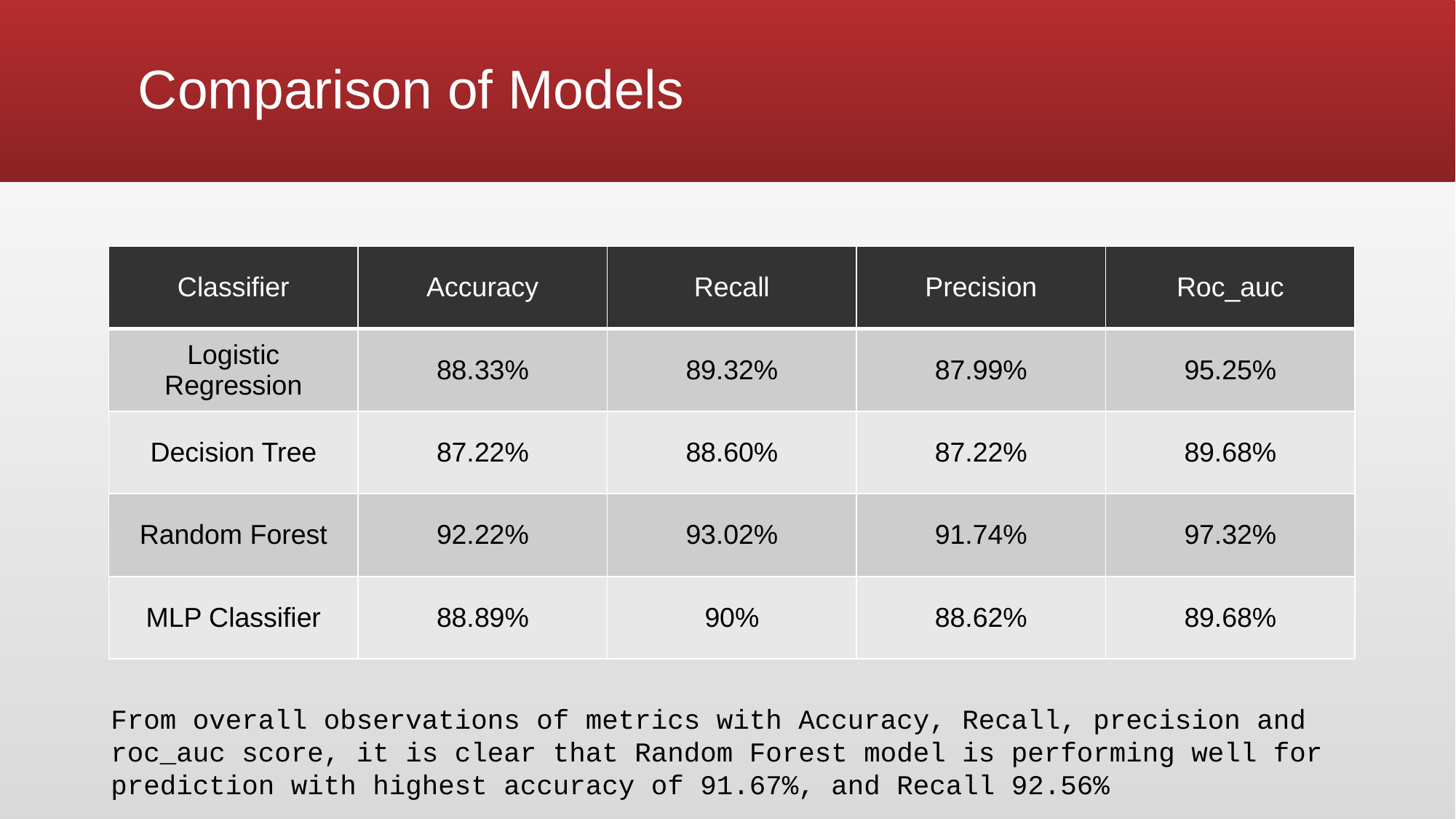

# Comparison of Models
| Classifier | Accuracy | Recall | Precision | Roc\_auc |
| --- | --- | --- | --- | --- |
| Logistic Regression | 88.33% | 89.32% | 87.99% | 95.25% |
| Decision Tree | 87.22% | 88.60% | 87.22% | 89.68% |
| Random Forest | 92.22% | 93.02% | 91.74% | 97.32% |
| MLP Classifier | 88.89% | 90% | 88.62% | 89.68% |
From overall observations of metrics with Accuracy, Recall, precision and roc_auc score, it is clear that Random Forest model is performing well for prediction with highest accuracy of 91.67%, and Recall 92.56%